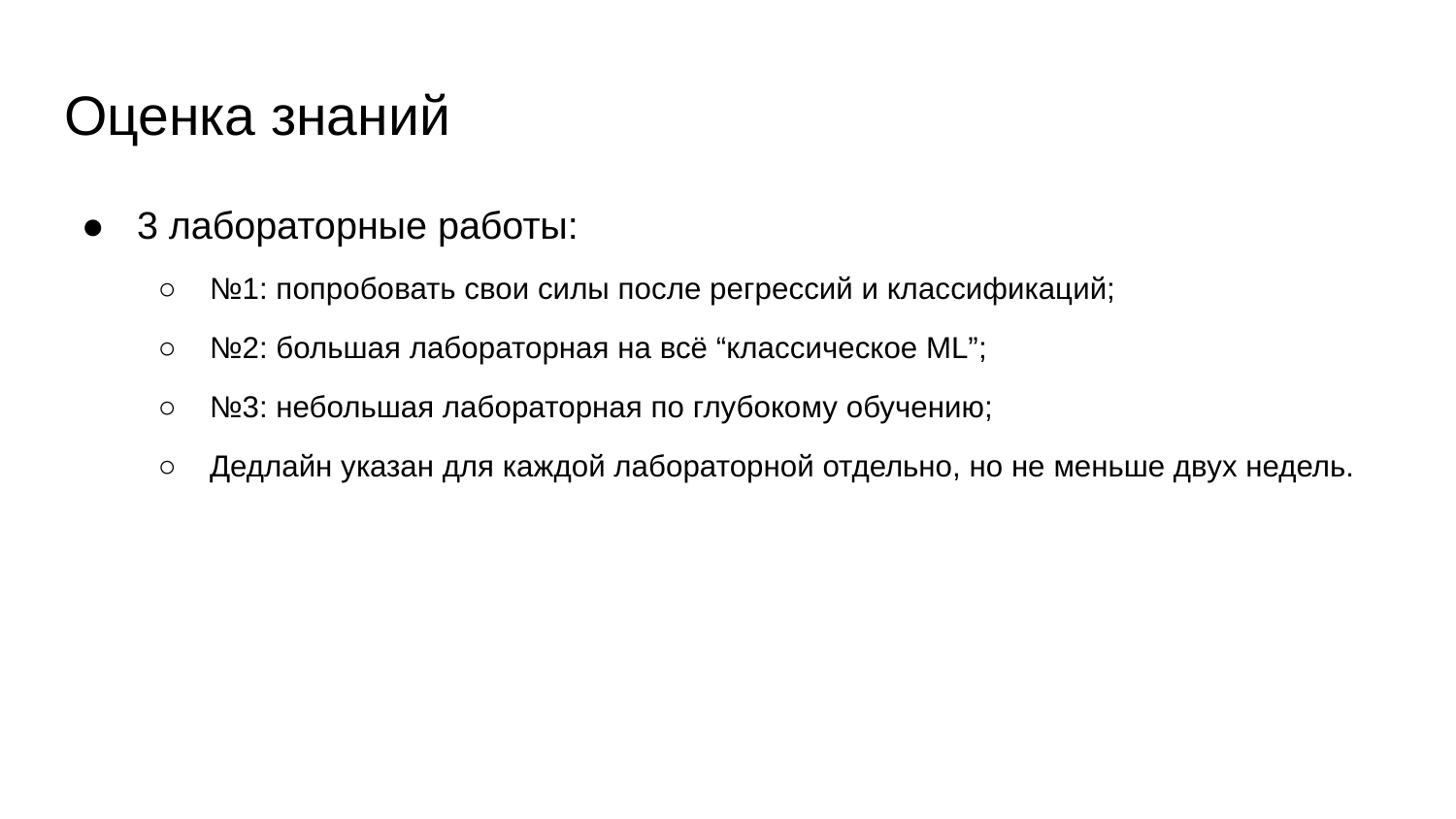

# Оценка знаний
3 лабораторные работы:
№1: попробовать свои силы после регрессий и классификаций;
№2: большая лабораторная на всё “классическое ML”;
№3: небольшая лабораторная по глубокому обучению;
Дедлайн указан для каждой лабораторной отдельно, но не меньше двух недель.